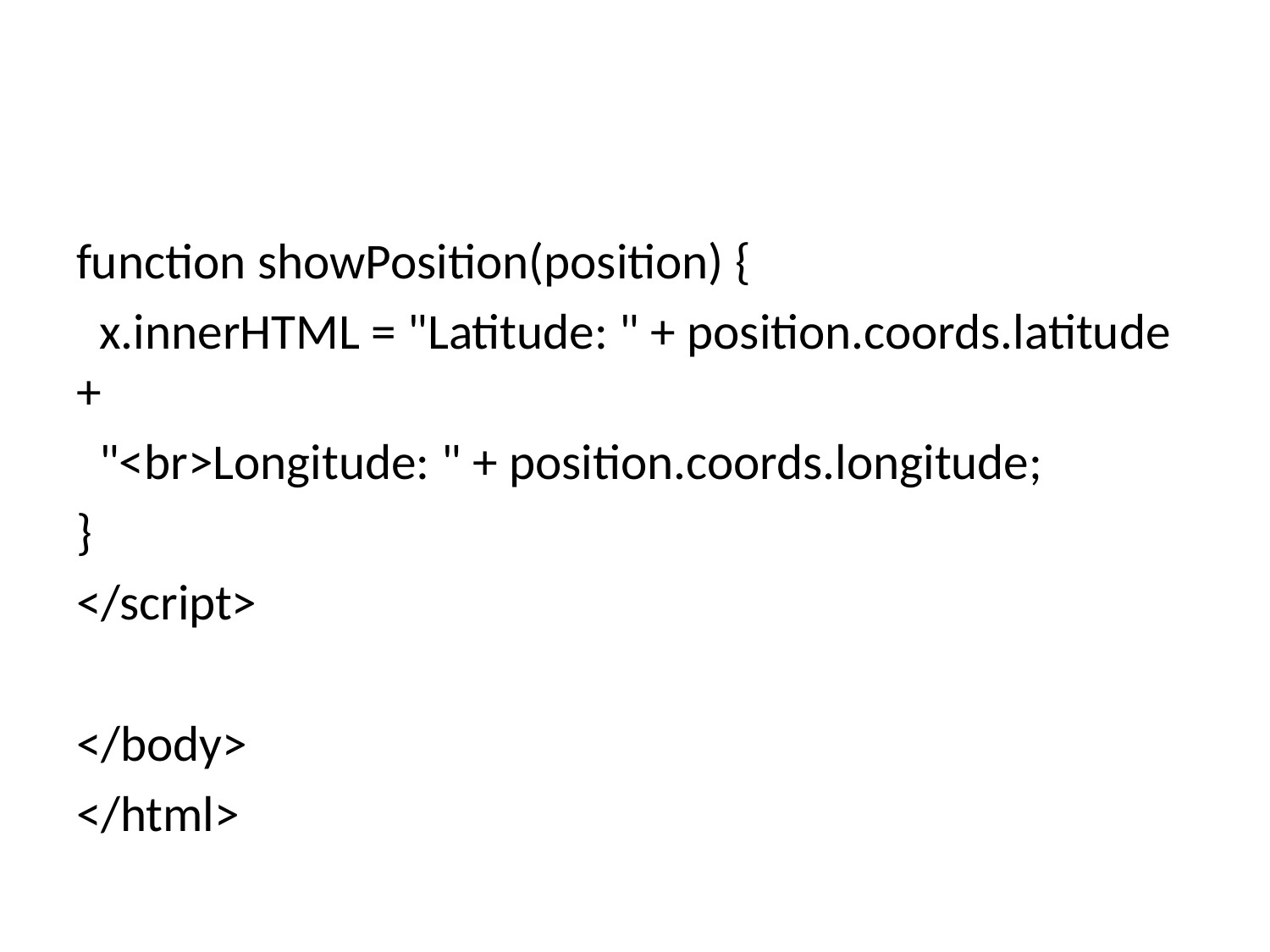

#
function showPosition(position) {
  x.innerHTML = "Latitude: " + position.coords.latitude +
  "<br>Longitude: " + position.coords.longitude;
}
</script>

</body>
</html>